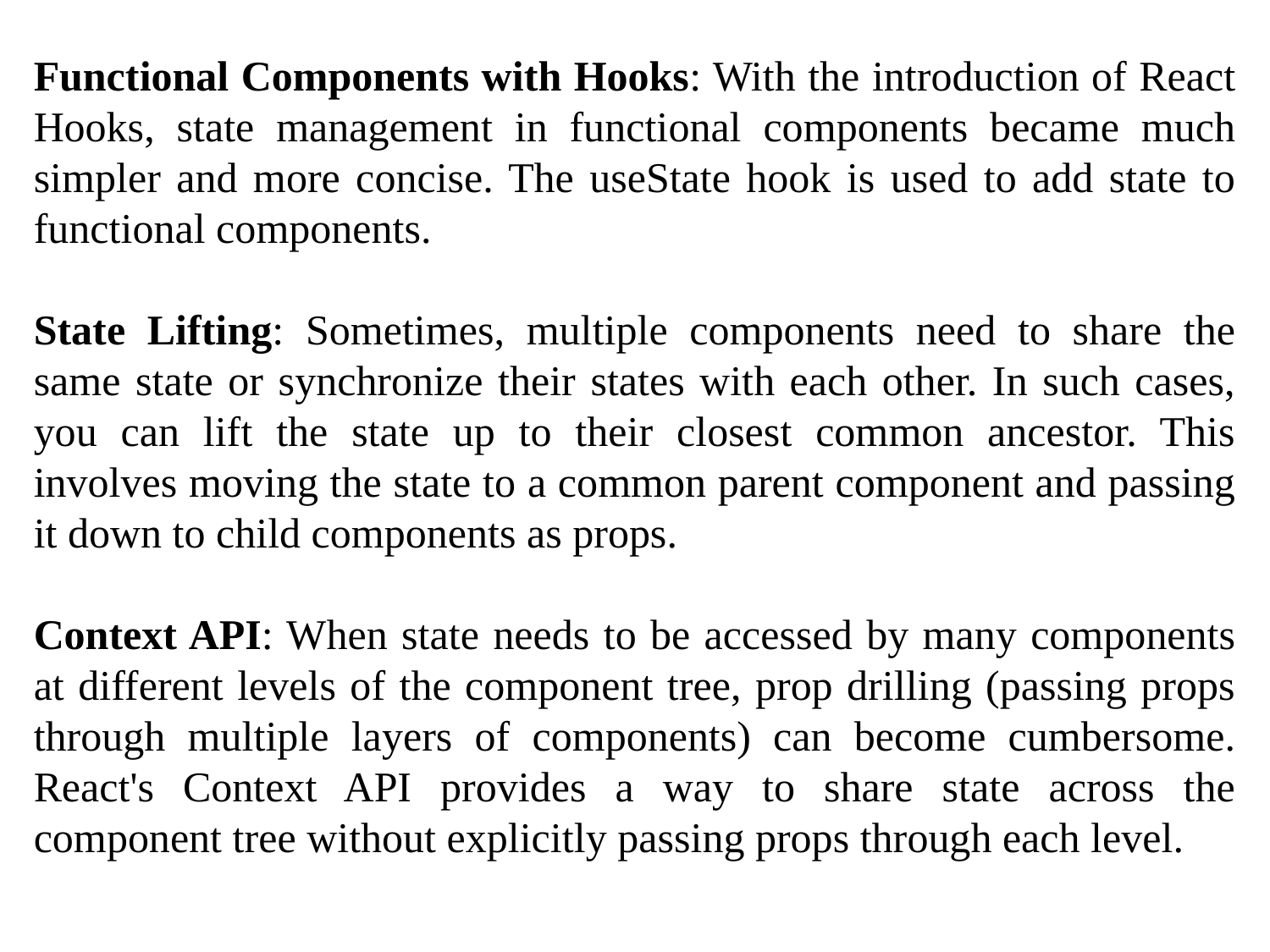

Functional Components with Hooks: With the introduction of React Hooks, state management in functional components became much simpler and more concise. The useState hook is used to add state to functional components.

State Lifting: Sometimes, multiple components need to share the same state or synchronize their states with each other. In such cases, you can lift the state up to their closest common ancestor. This involves moving the state to a common parent component and passing it down to child components as props.

Context API: When state needs to be accessed by many components at different levels of the component tree, prop drilling (passing props through multiple layers of components) can become cumbersome. React's Context API provides a way to share state across the component tree without explicitly passing props through each level.